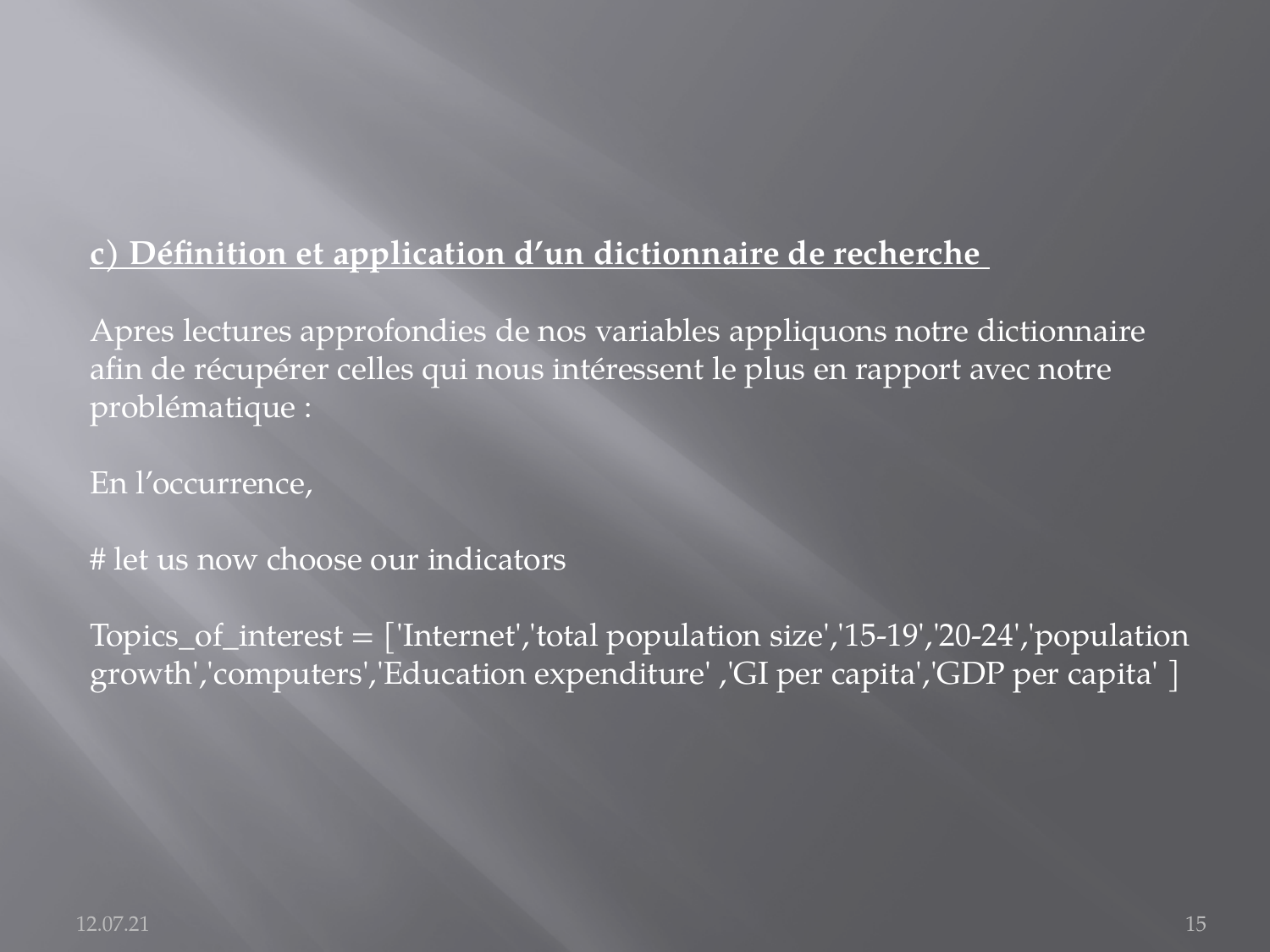

c) Définition et application d’un dictionnaire de recherche

Apres lectures approfondies de nos variables appliquons notre dictionnaire afin de récupérer celles qui nous intéressent le plus en rapport avec notre problématique :

En l’occurrence,

# let us now choose our indicators

Topics_of_interest = ['Internet','total population size','15-19','20-24','population growth','computers','Education expenditure' ,'GI per capita','GDP per capita' ]
12.07.21
15